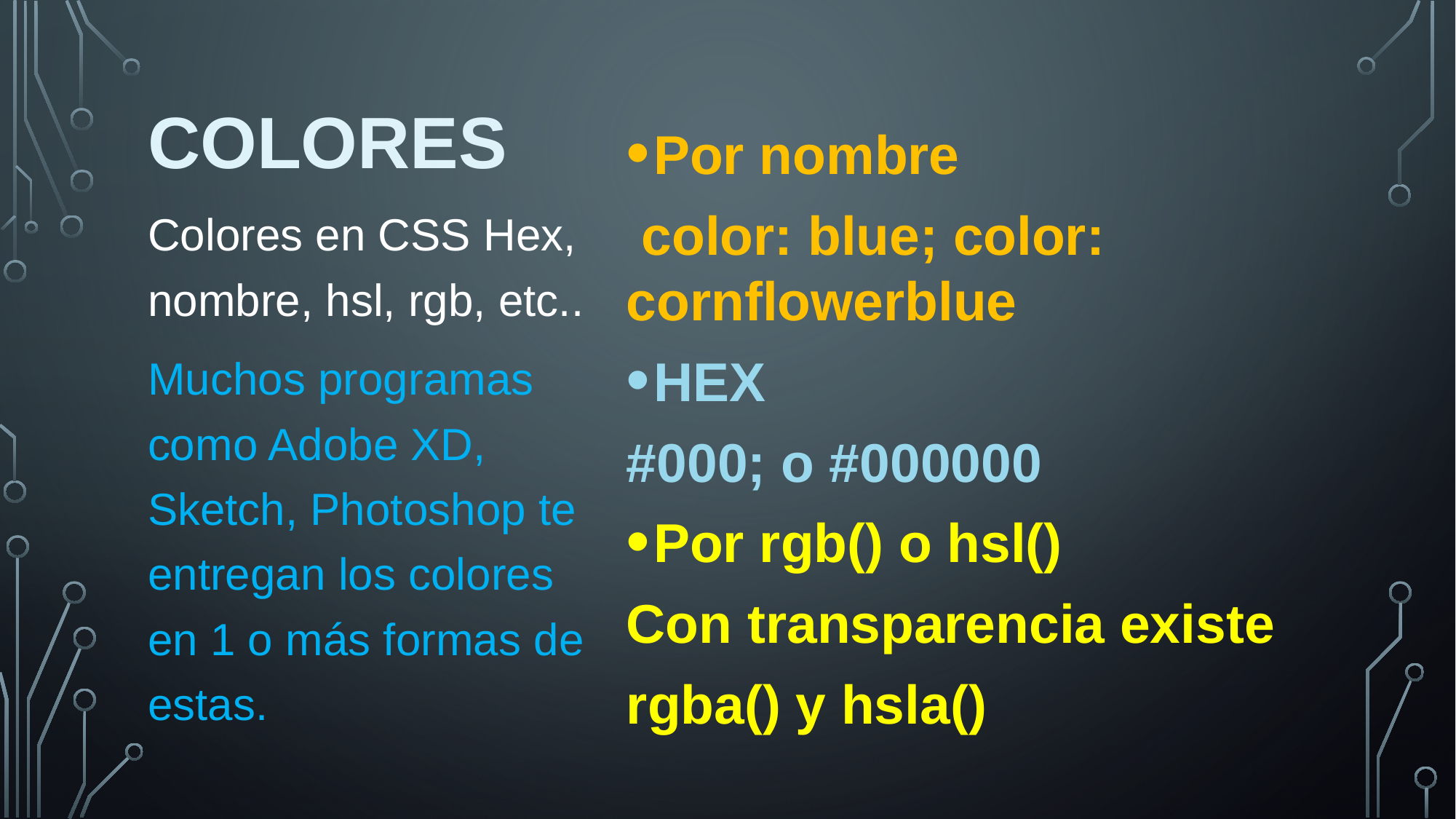

Por nombre
 color: blue; color: cornflowerblue
HEX
#000; o #000000
Por rgb() o hsl()
Con transparencia existe
rgba() y hsla()
# COLORES
Colores en CSS Hex, nombre, hsl, rgb, etc..
Muchos programas como Adobe XD, Sketch, Photoshop te entregan los colores en 1 o más formas de estas.